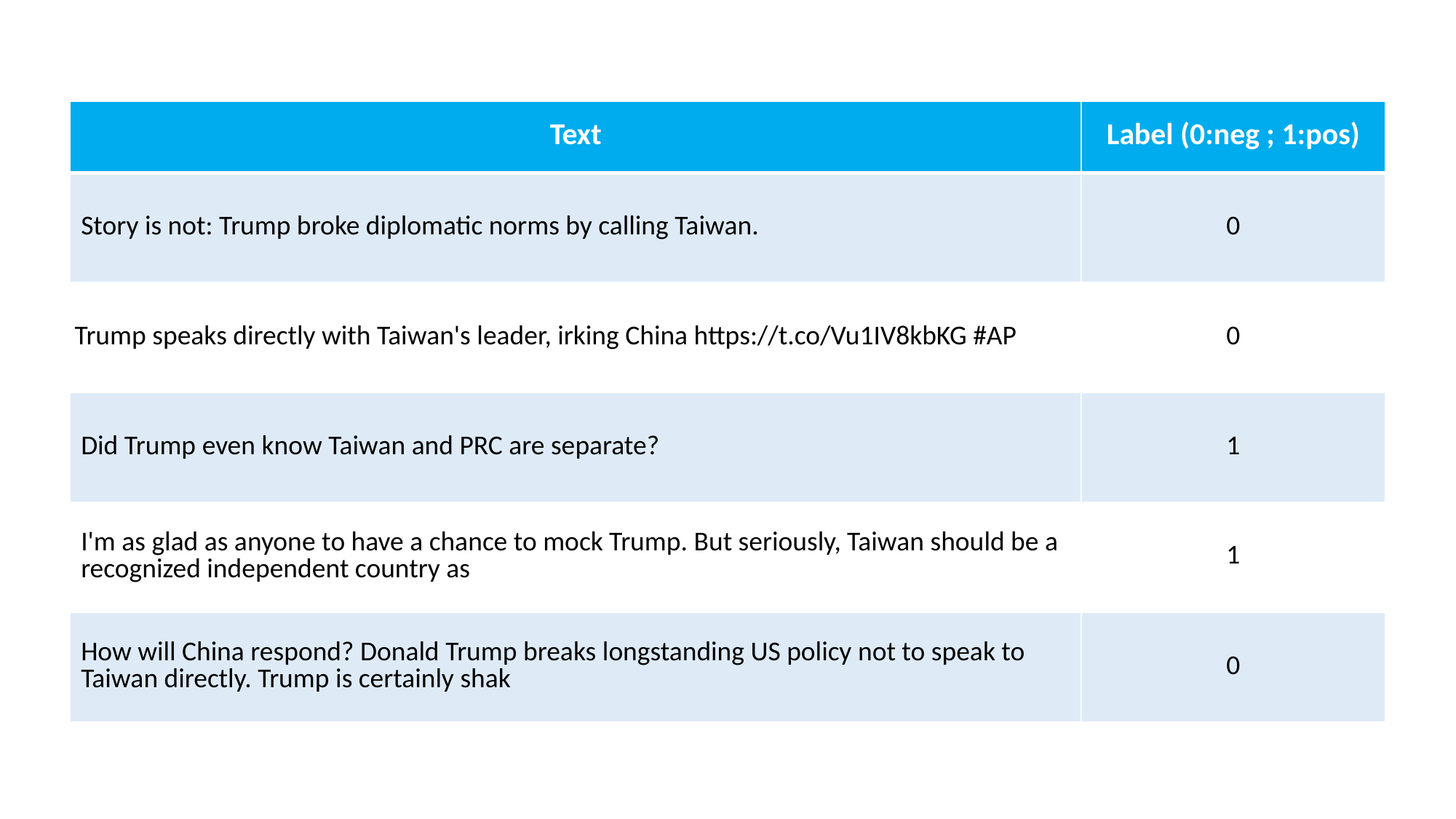

| Text | Label (0:neg ; 1:pos) |
| --- | --- |
| Story is not: Trump broke diplomatic norms by calling Taiwan. | 0 |
| Trump speaks directly with Taiwan's leader, irking China https://t.co/Vu1IV8kbKG #AP | 0 |
| Did Trump even know Taiwan and PRC are separate? | 1 |
| I'm as glad as anyone to have a chance to mock Trump. But seriously, Taiwan should be a recognized independent country as | 1 |
| How will China respond? Donald Trump breaks longstanding US policy not to speak to Taiwan directly. Trump is certainly shak | 0 |